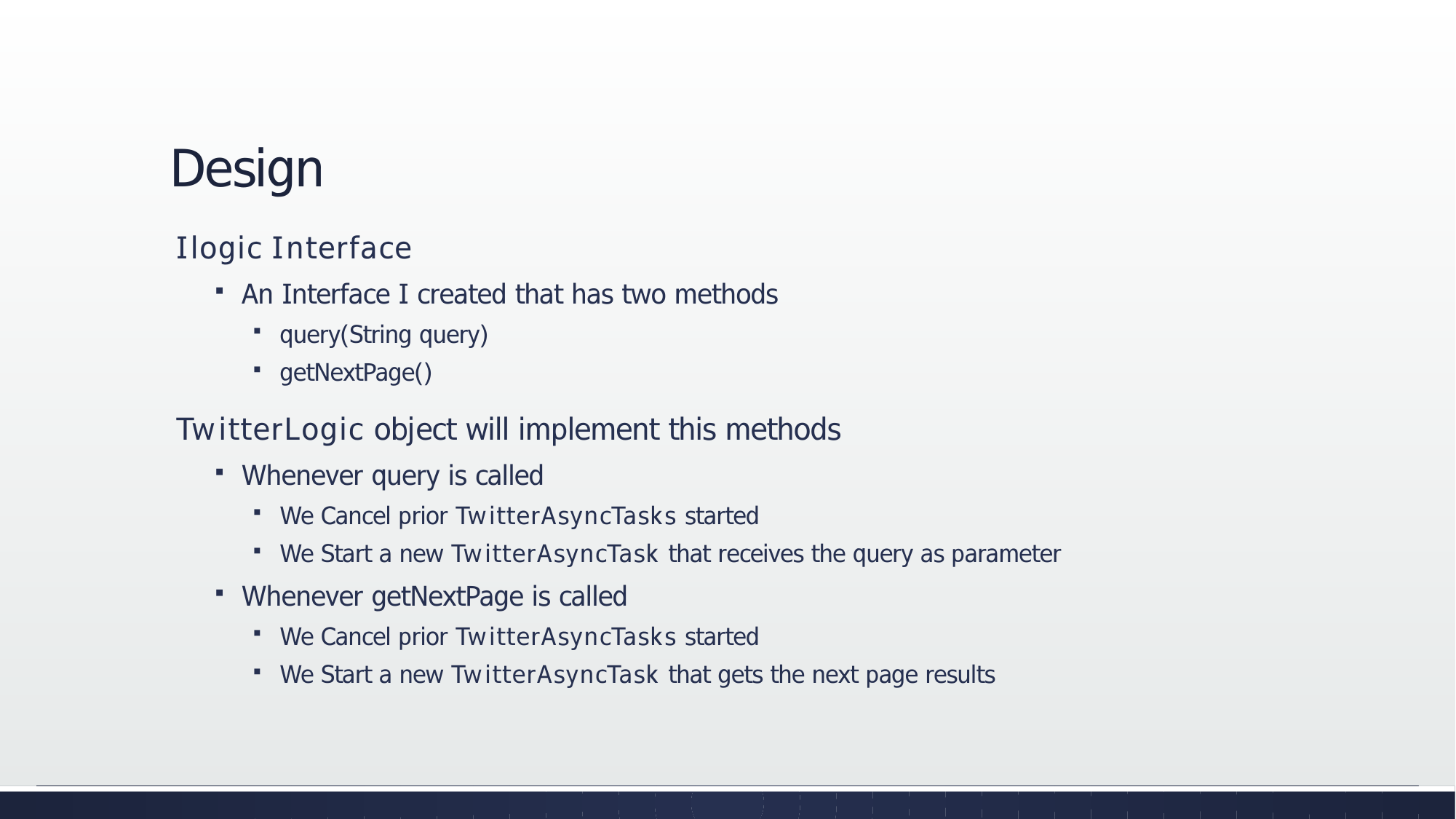

# Design
Ilogic Interface
An Interface I created that has two methods
query(String query)
getNextPage()
TwitterLogic object will implement this methods
Whenever query is called
We Cancel prior TwitterAsyncTasks started
We Start a new TwitterAsyncTask that receives the query as parameter
Whenever getNextPage is called
We Cancel prior TwitterAsyncTasks started
We Start a new TwitterAsyncTask that gets the next page results